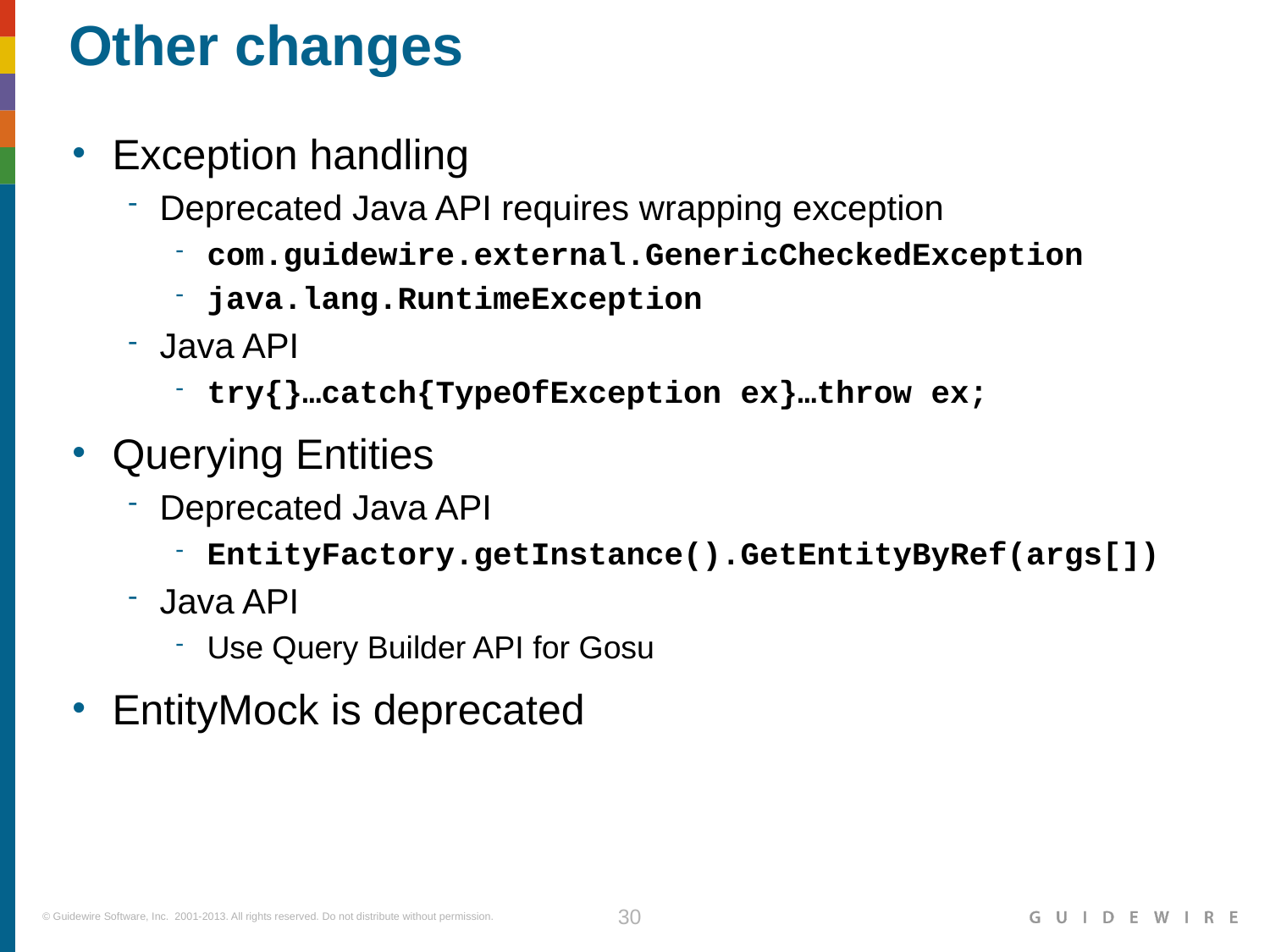

# Other changes
Exception handling
Deprecated Java API requires wrapping exception
com.guidewire.external.GenericCheckedException
java.lang.RuntimeException
Java API
try{}…catch{TypeOfException ex}…throw ex;
Querying Entities
Deprecated Java API
EntityFactory.getInstance().GetEntityByRef(args[])
Java API
Use Query Builder API for Gosu
EntityMock is deprecated